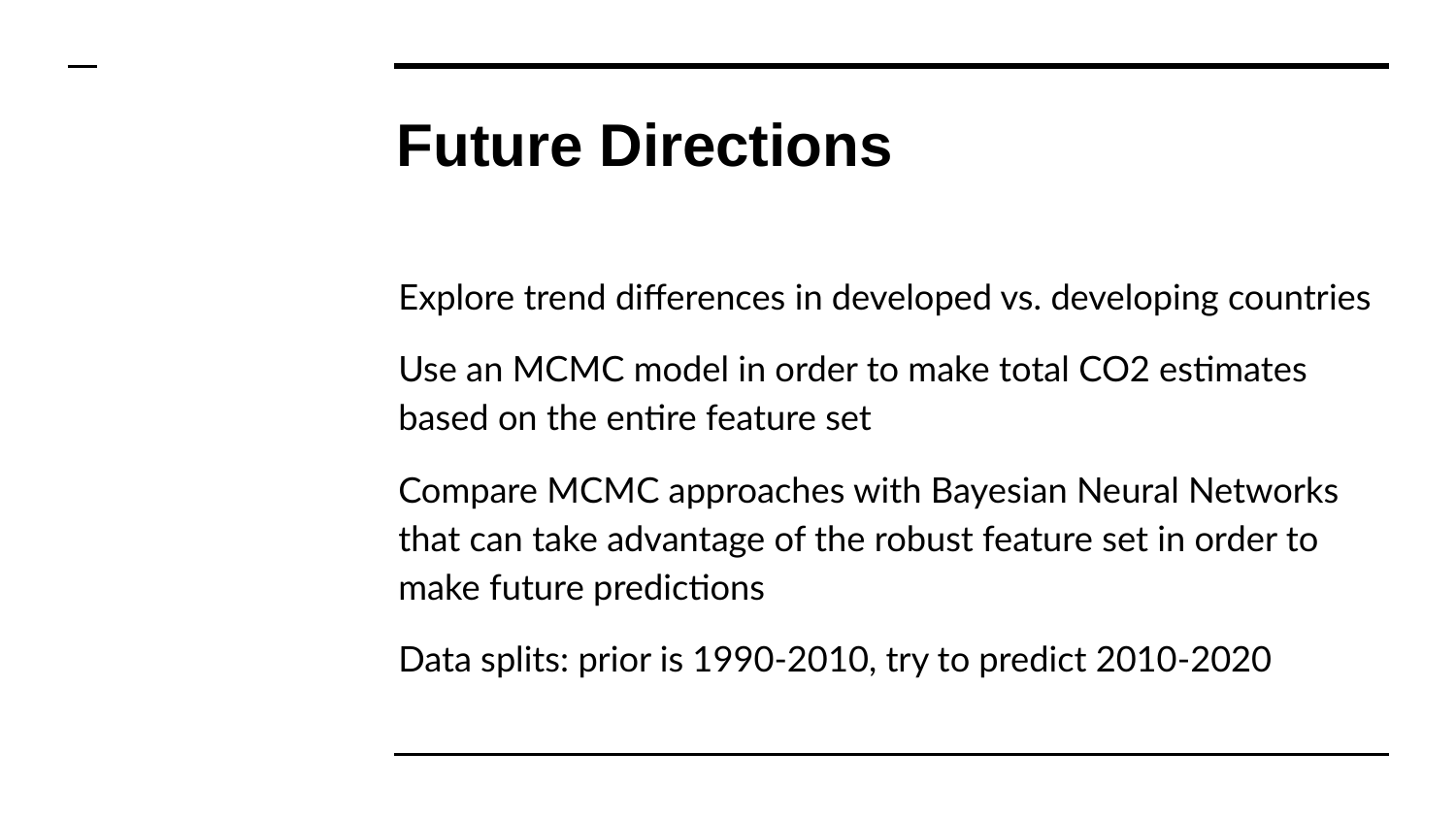

# Future Directions
Explore trend differences in developed vs. developing countries
Use an MCMC model in order to make total CO2 estimates based on the entire feature set
Compare MCMC approaches with Bayesian Neural Networks that can take advantage of the robust feature set in order to make future predictions
Data splits: prior is 1990-2010, try to predict 2010-2020